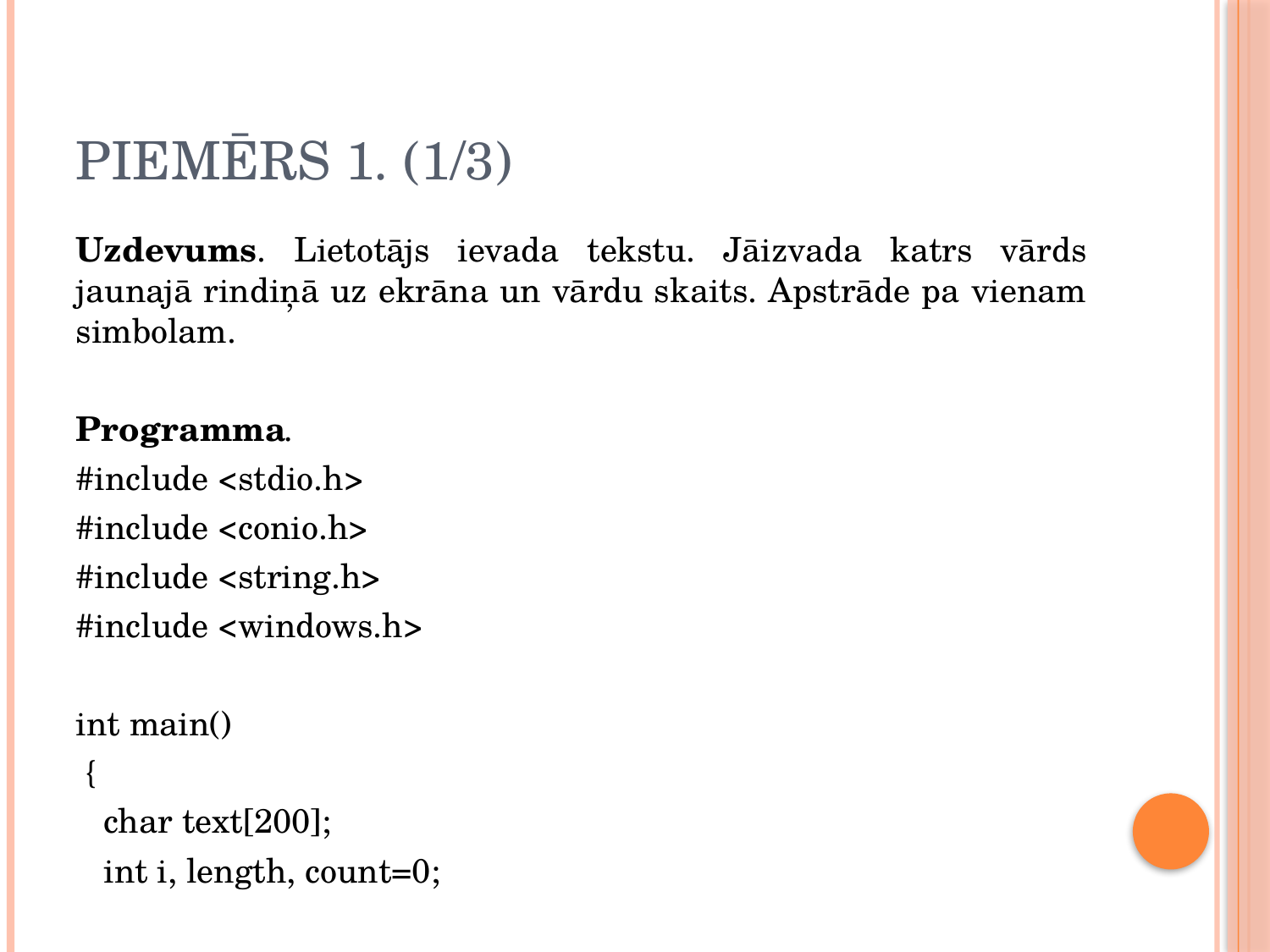

# Piemērs 1. (1/3)
Uzdevums. Lietotājs ievada tekstu. Jāizvada katrs vārds jaunajā rindiņā uz ekrāna un vārdu skaits. Apstrāde pa vienam simbolam.

Programma.
#include <stdio.h>
#include <conio.h>
#include <string.h>
#include <windows.h>

int main()
 {
   char text[200];
   int i, length, count=0;